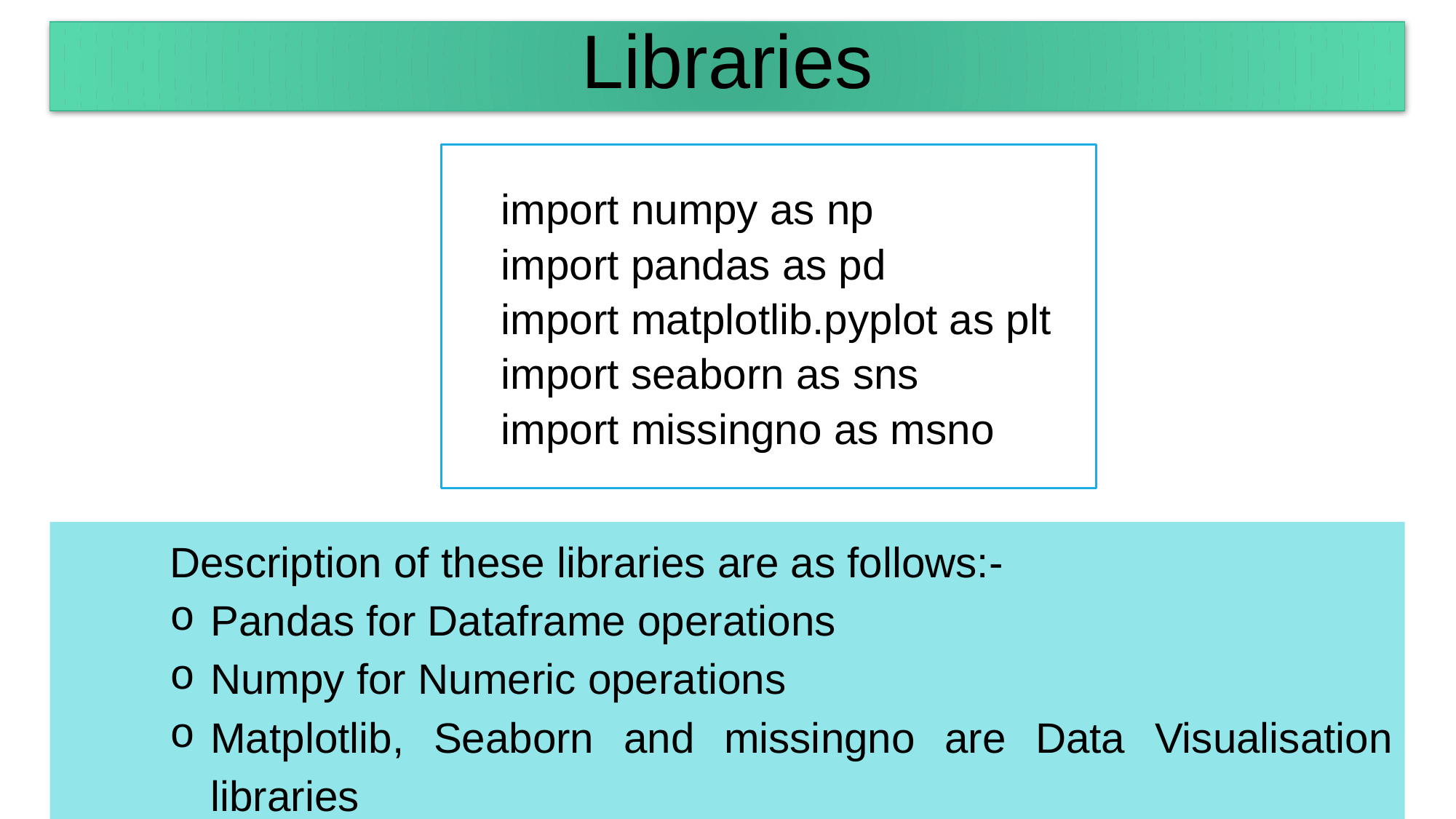

# Libraries

import numpy as np
import pandas as pd
import matplotlib.pyplot as plt
import seaborn as sns
import missingno as msno

Description of these libraries are as follows:-
Pandas for Dataframe operations
Numpy for Numeric operations
Matplotlib, Seaborn and missingno are Data Visualisation libraries